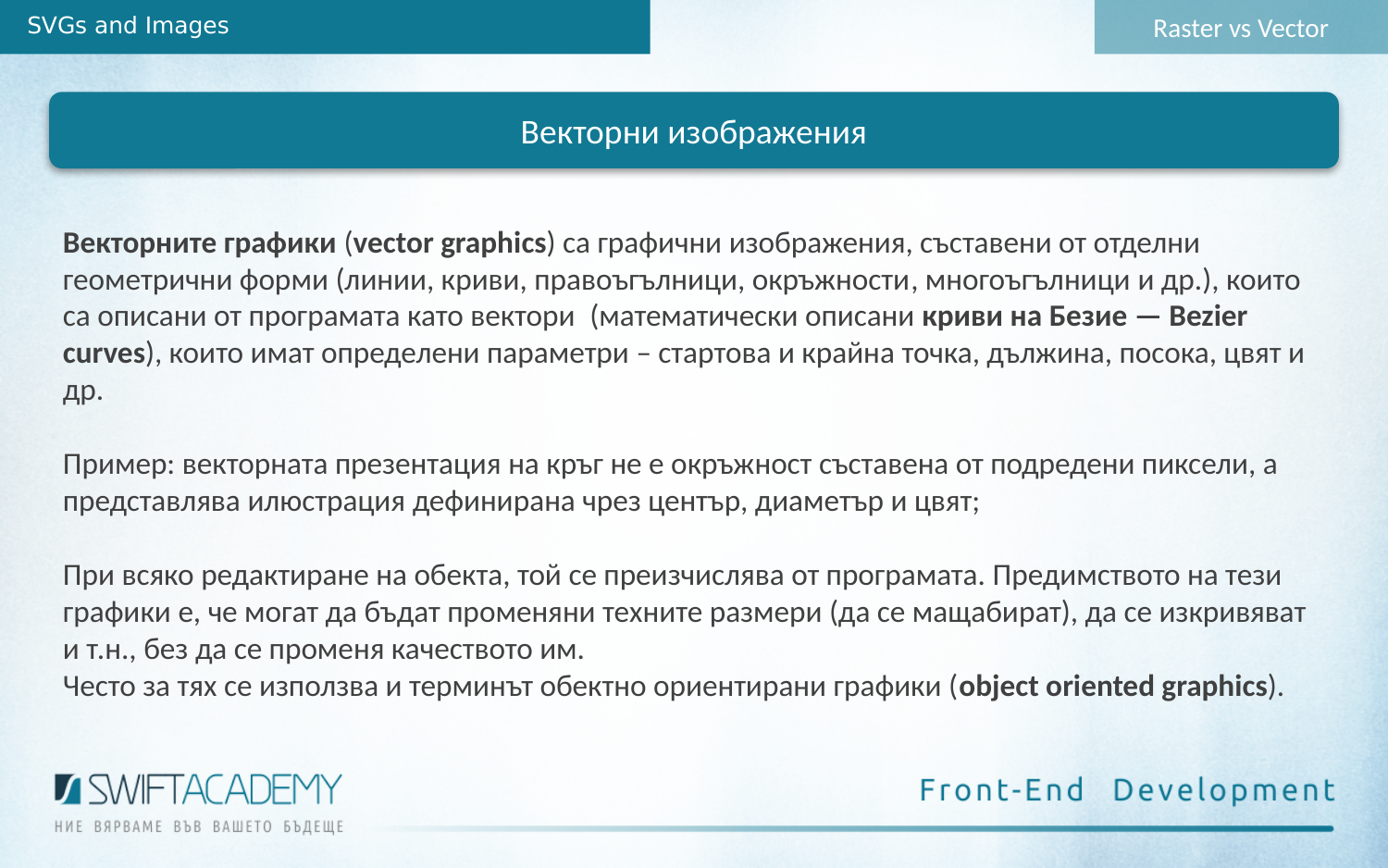

Raster vs Vector
SVGs and Images

Векторни изображения
Векторните графики (vec­tor graph­ics) са графични изображения, съставени от отделни геометрични форми (линии, криви, правоъгълници, окръжности, многоъгълници и др.), които са описани от програмата като вектори  (математически описани криви на Безие — Bezier curves), които имат определени параметри – стартова и крайна точка, дължина, посока, цвят и др.

Пример: векторната презентация на кръг не е окръжност съставена от подредени пиксели, а представлява илюстрация дефинирана чрез център, диаметър и цвят;

При всяко редактиране на обекта, той се преизчислява от програмата. Предимството на тези графики е, че могат да бъдат променяни техните размери (да се мащабират), да се изкривяват и т.н., без да се променя качеството им.
Често за тях се използва и терминът обектно ориентирани графики (object ori­ented graph­ics).